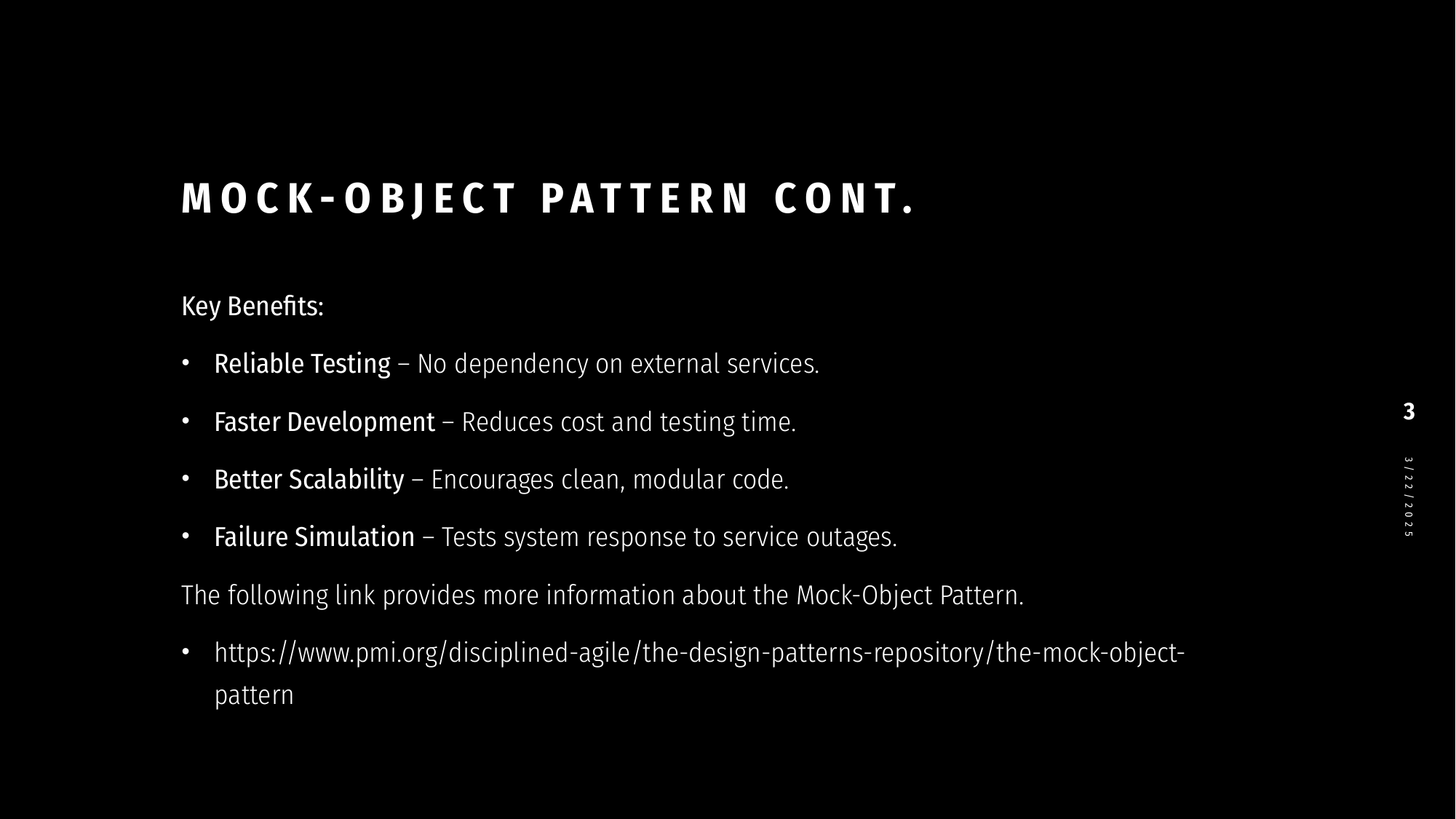

# Mock-object pattern cont.

Key Benefits:
Reliable Testing – No dependency on external services.
Faster Development – Reduces cost and testing time.
Better Scalability – Encourages clean, modular code.
Failure Simulation – Tests system response to service outages.
The following link provides more information about the Mock-Object Pattern.
https://www.pmi.org/disciplined-agile/the-design-patterns-repository/the-mock-object-pattern
3
3/22/2025